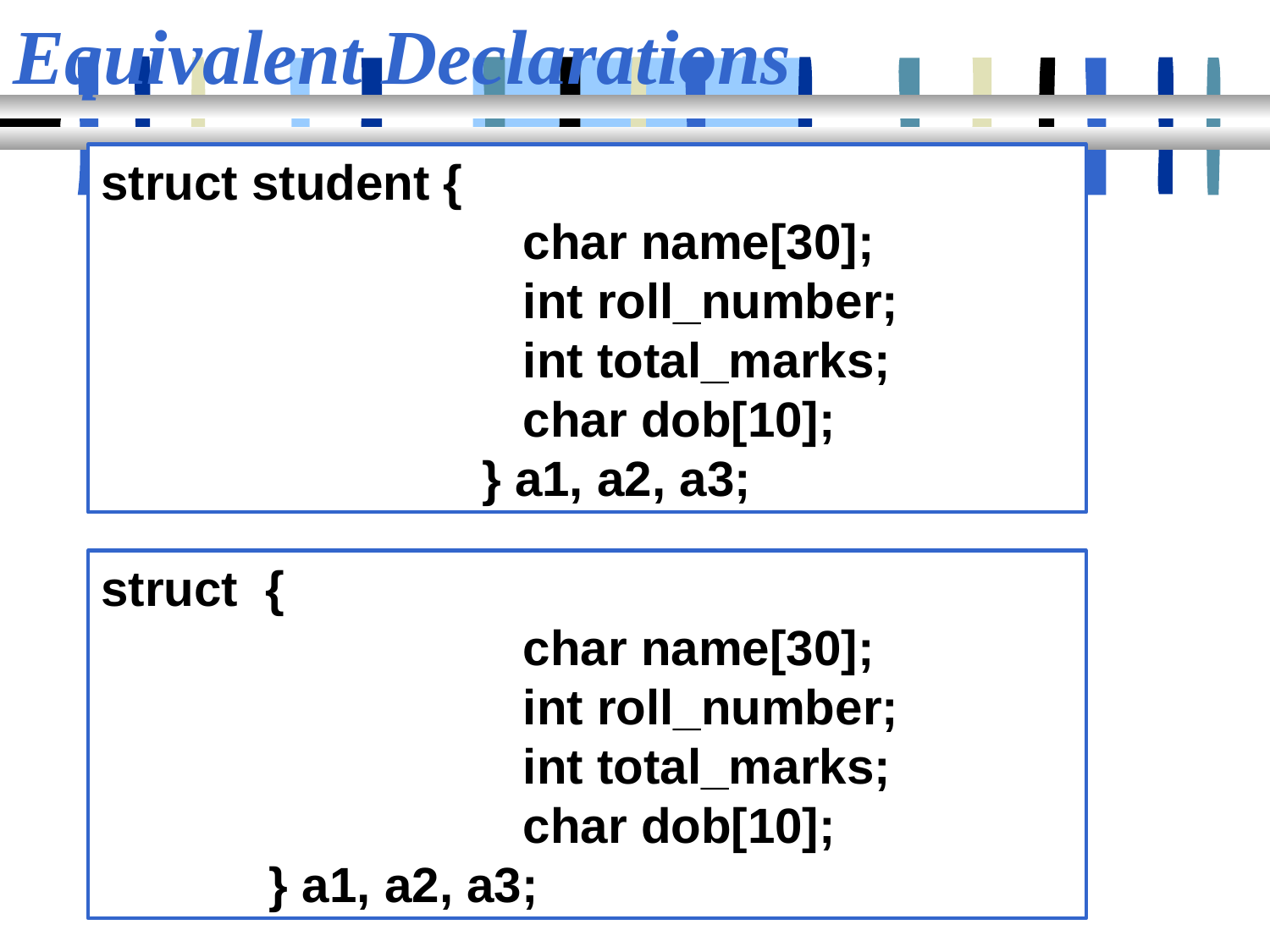

# Equivalent Declarations
struct student {
			   char name[30];
  			   int roll_number;
			   int total_marks;
			   char dob[10];
			} a1, a2, a3;
struct  {
			   char name[30];
  			   int roll_number;
			   int total_marks;
			   char dob[10];
	   } a1, a2, a3;